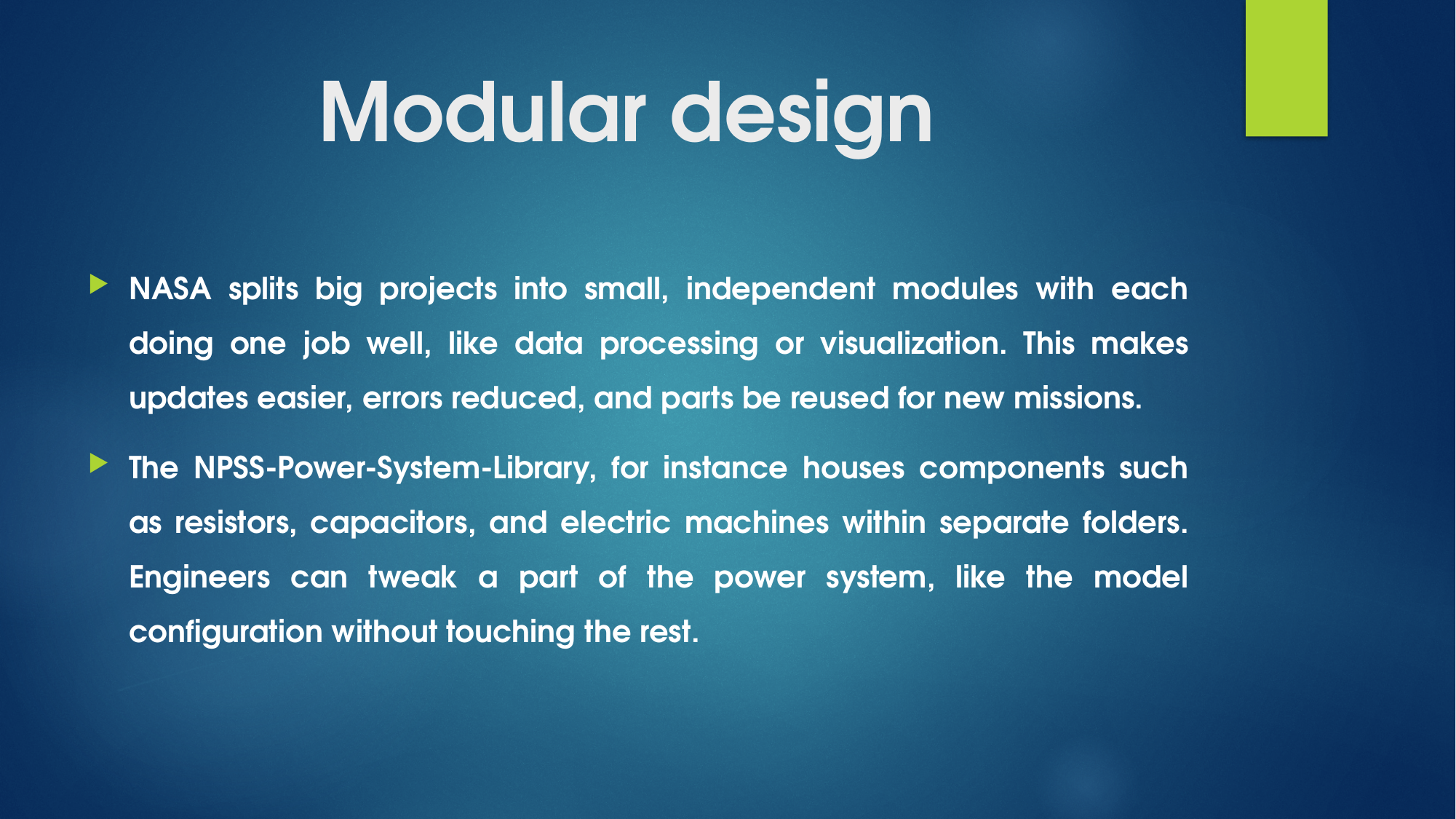

# Modular design
NASA splits big projects into small, independent modules with each doing one job well, like data processing or visualization. This makes updates easier, errors reduced, and parts be reused for new missions.
The NPSS-Power-System-Library, for instance houses components such as resistors, capacitors, and electric machines within separate folders. Engineers can tweak a part of the power system, like the model configuration without touching the rest.